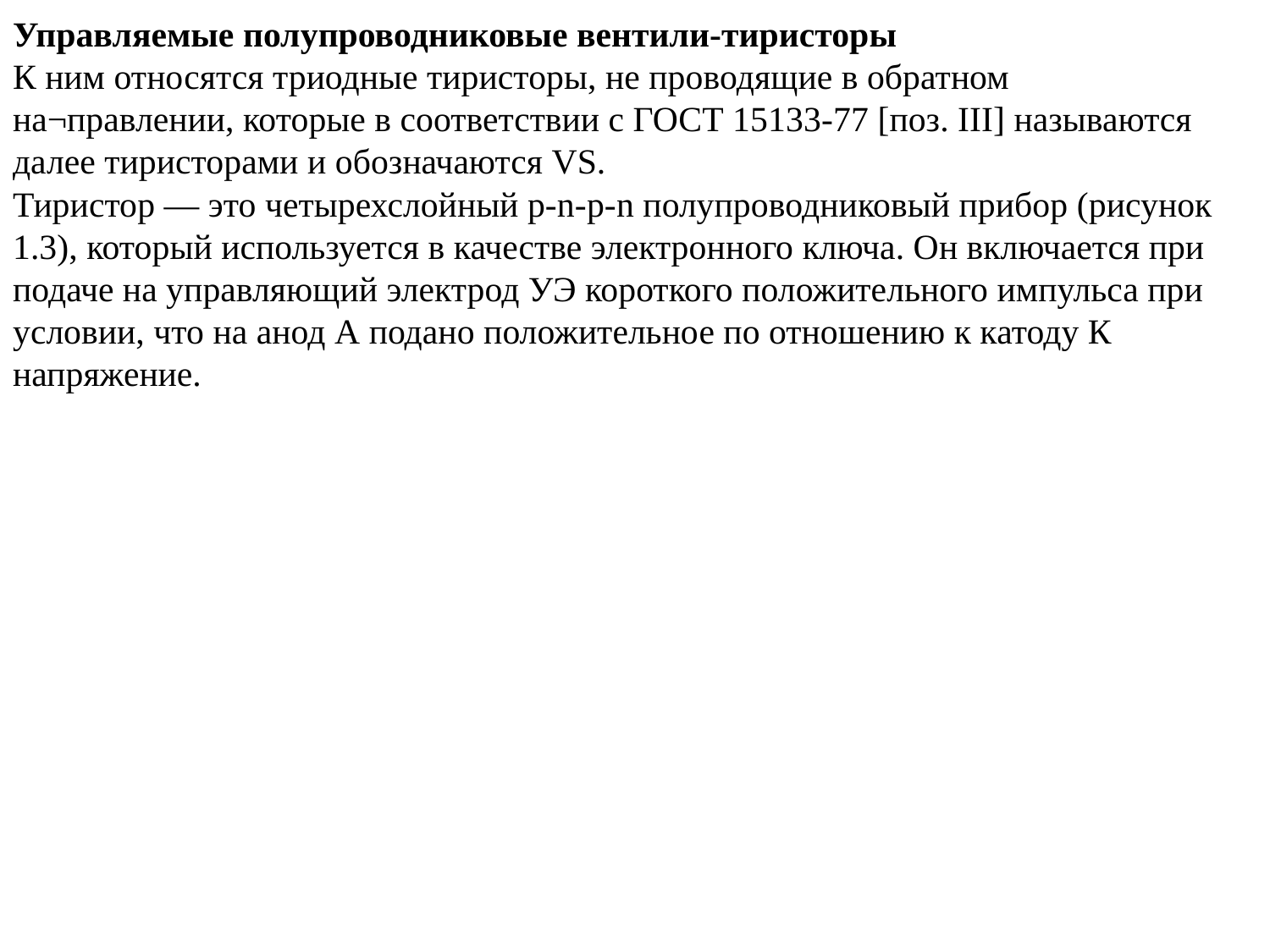

Управляемые полупроводниковые вентили-тиристоры
К ним относятся триодные тиристоры, не проводящие в обратном на¬правлении, которые в соответствии с ГОСТ 15133-77 [поз. III] называются далее тиристорами и обозначаются VS.
Тиристор — это четырехслойный р-n-р-n полупроводниковый прибор (рисунок 1.3), который используется в качестве электронного ключа. Он включается при подаче на управляющий электрод УЭ короткого положительного импульса при условии, что на анод А подано положительное по отношению к катоду К напряжение.